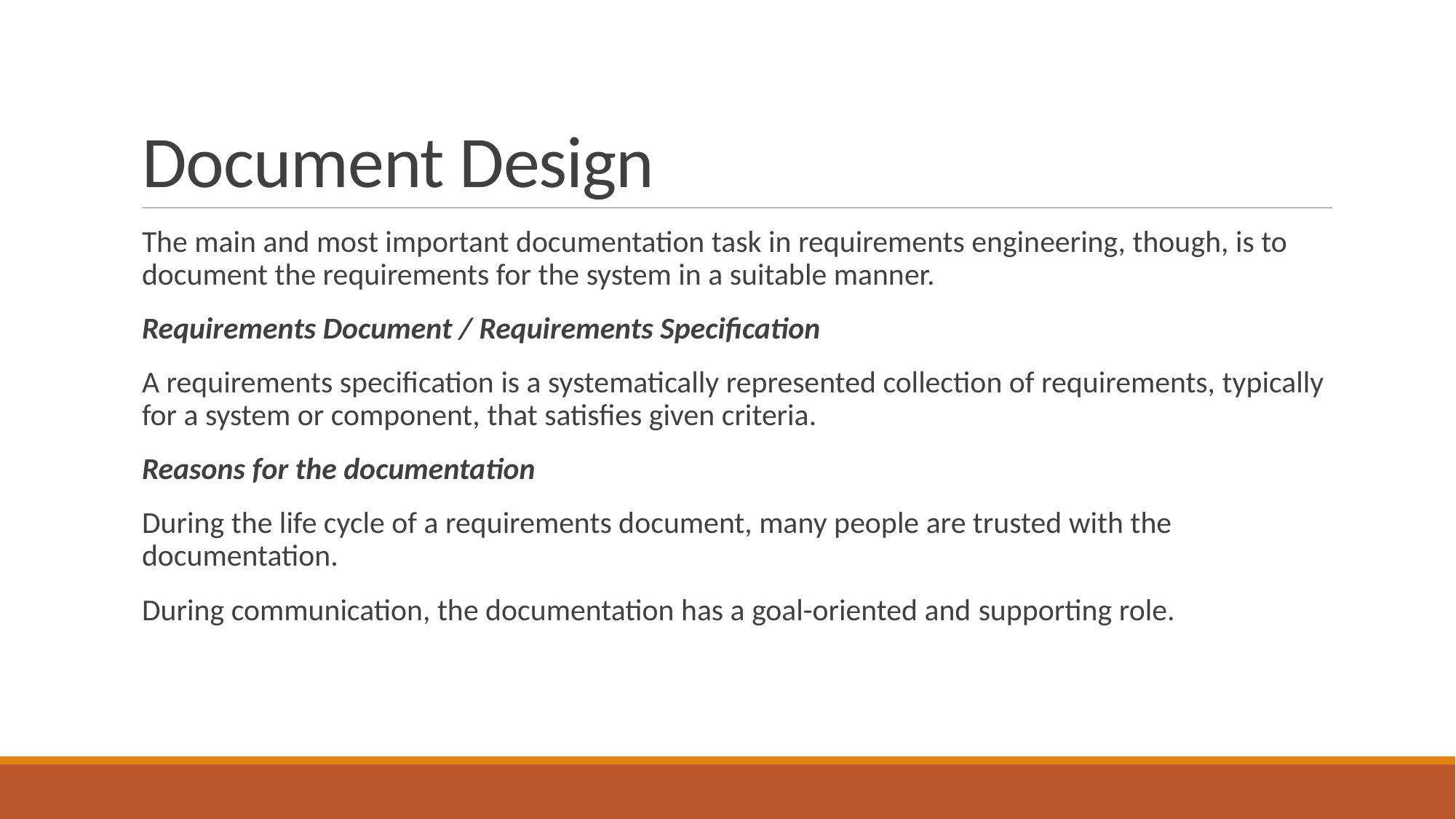

# Document Design
The main and most important documentation task in requirements engineering, though, is to document the requirements for the system in a suitable manner.
Requirements Document / Requirements Specification
A requirements specification is a systematically represented collection of requirements, typically for a system or component, that satisfies given criteria.
Reasons for the documentation
During the life cycle of a requirements document, many people are trusted with the documentation.
During communication, the documentation has a goal-oriented and supporting role.